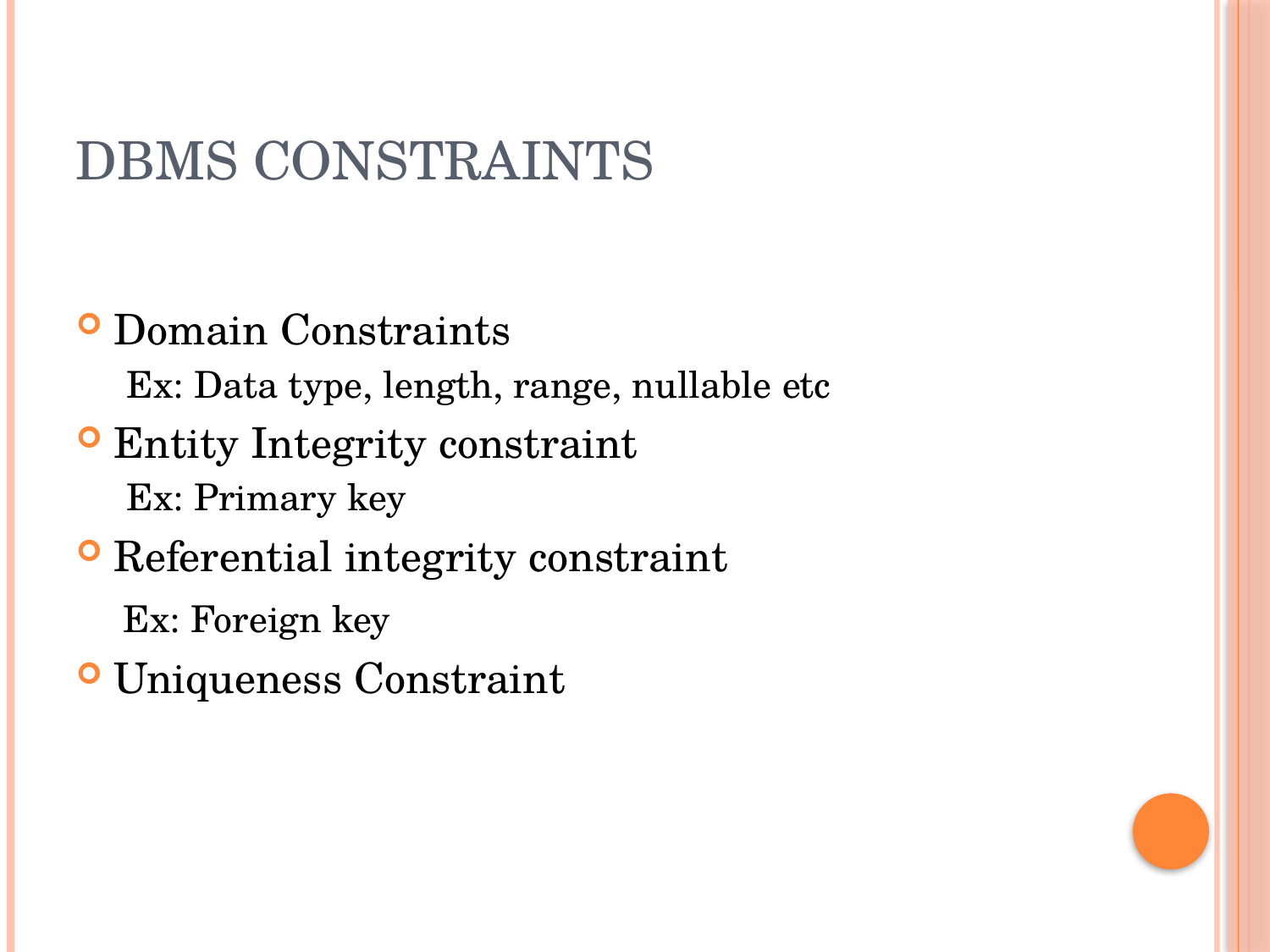

# DBMS Constraints
Domain Constraints
Ex: Data type, length, range, nullable etc
Entity Integrity constraint
Ex: Primary key
Referential integrity constraint
    Ex: Foreign key
Uniqueness Constraint